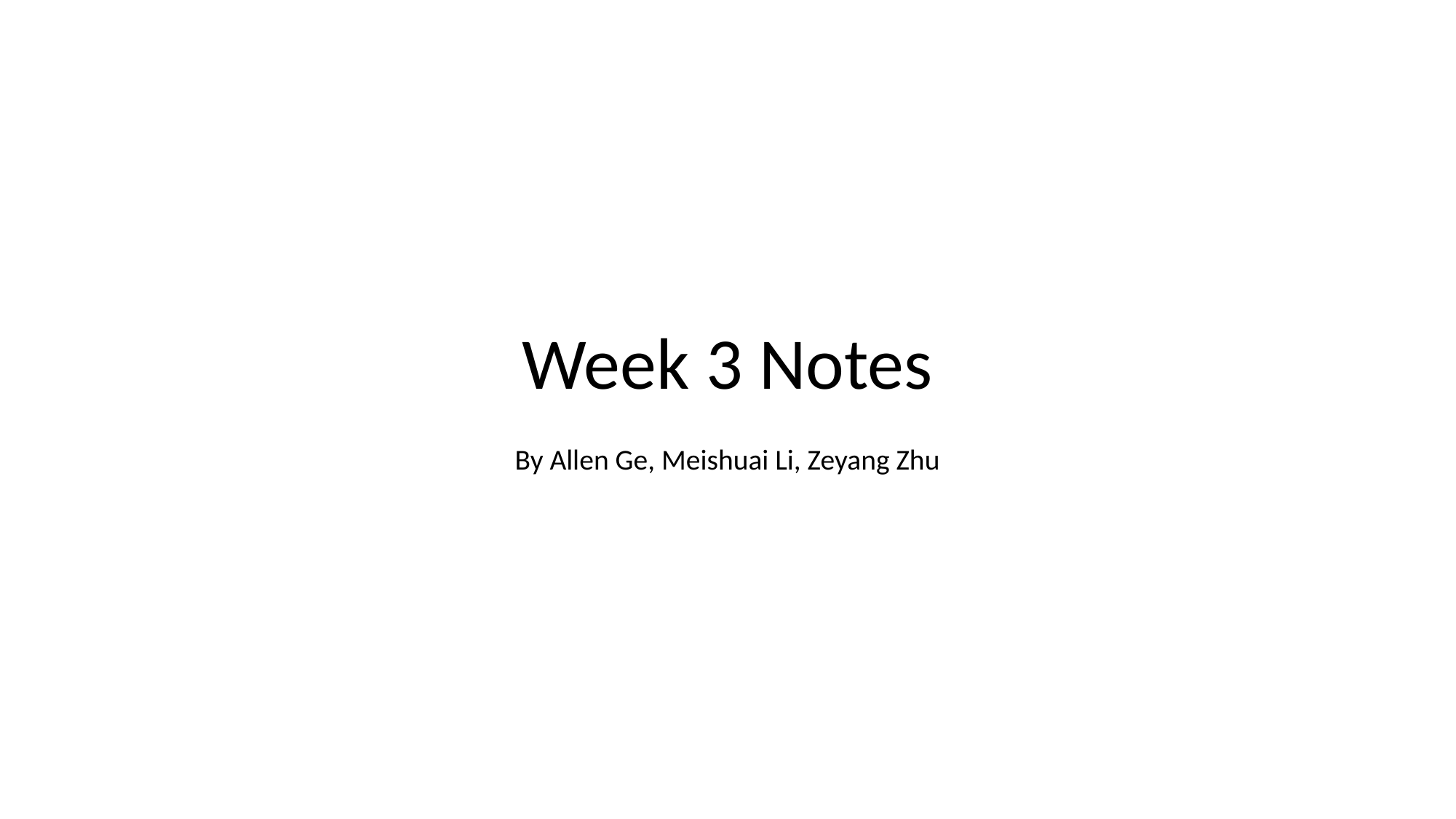

# Week 3 Notes
By Allen Ge, Meishuai Li, Zeyang Zhu